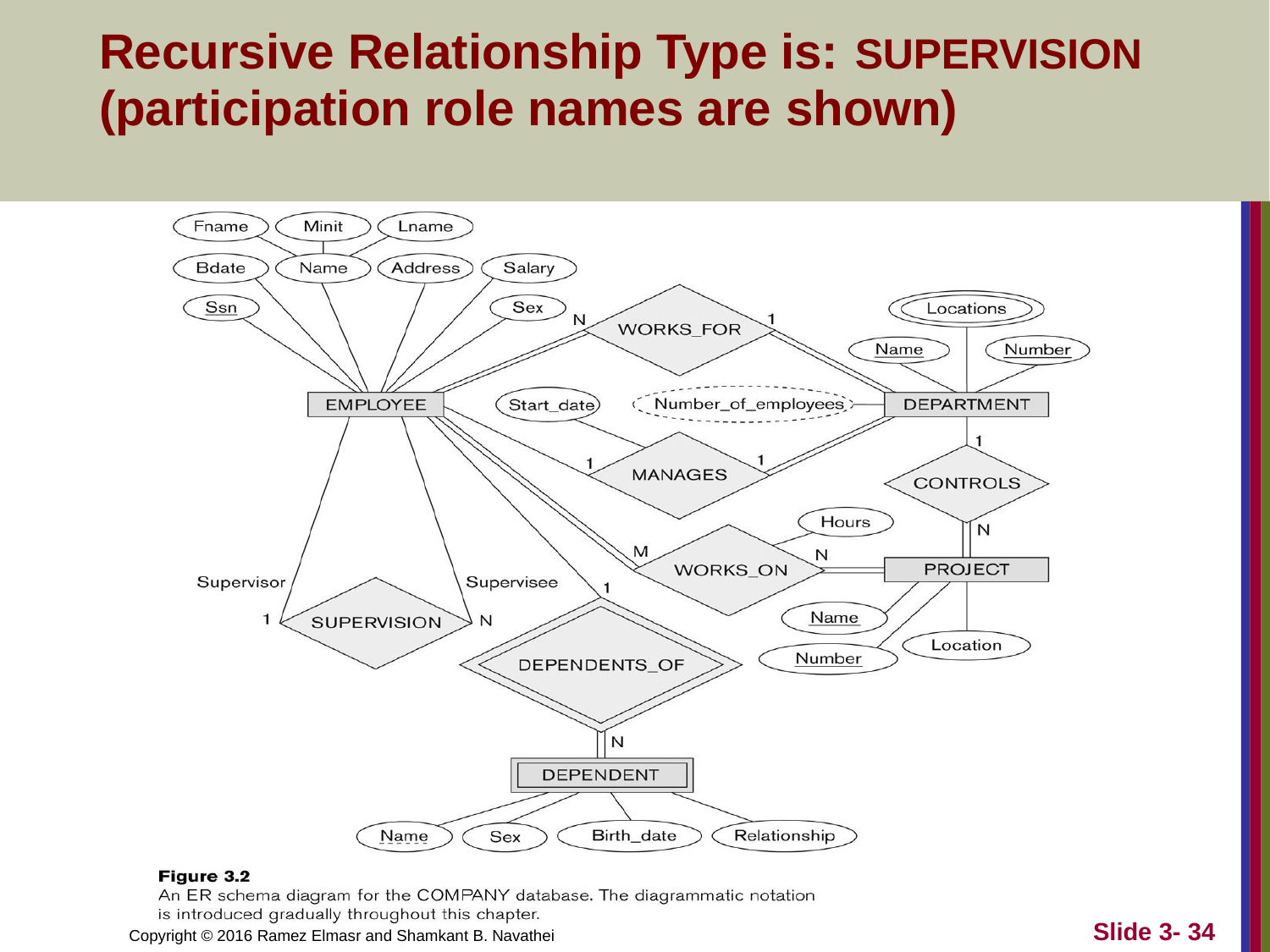

# Recursive Relationship Type is: SUPERVISION
(participation role names are shown)

Slide 3- 34
Copyright © 2016 Ramez Elmasr and Shamkant B. Navathei